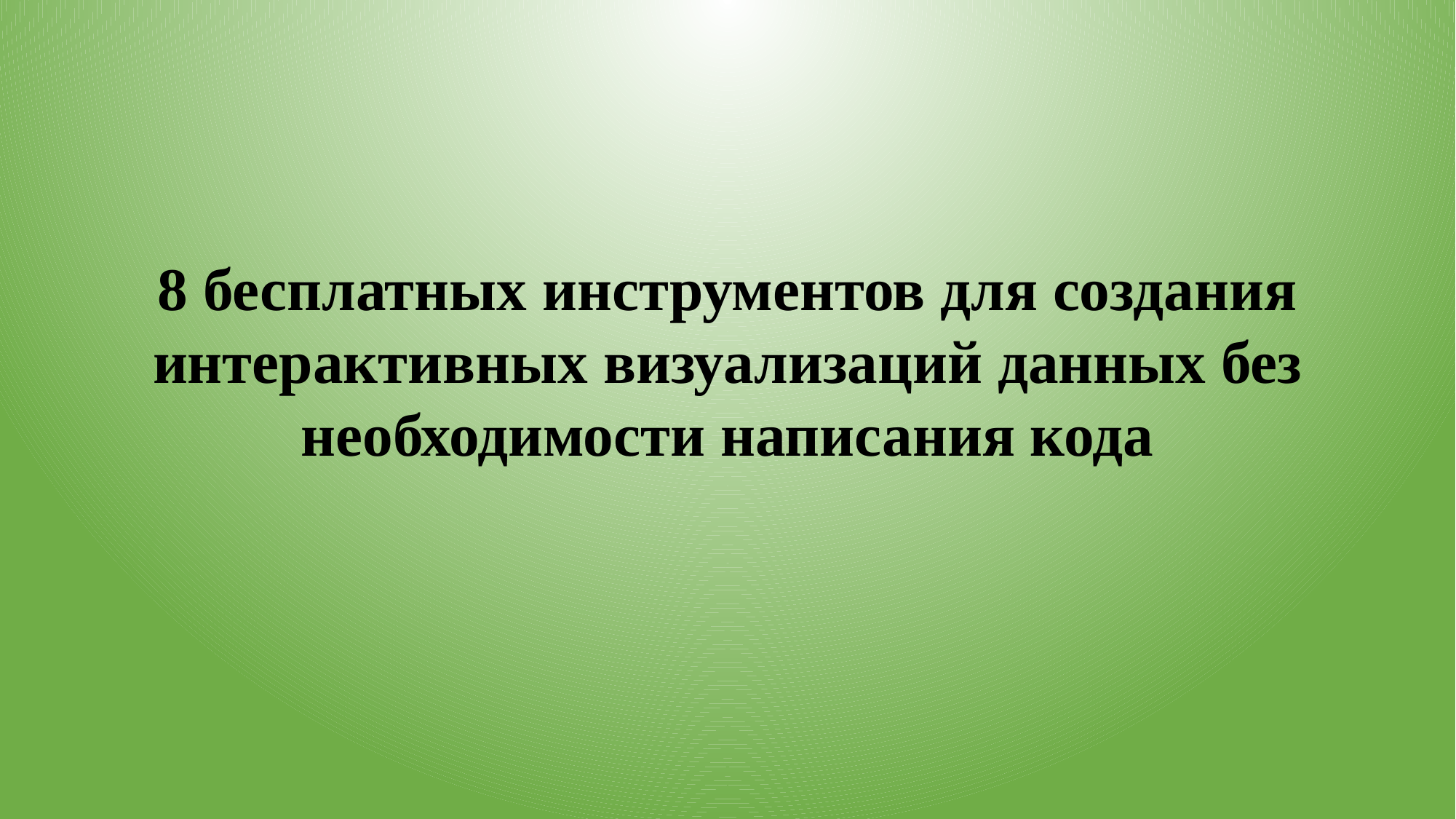

8 бесплатных инструментов для создания интерактивных визуализаций данных без необходимости написания кода